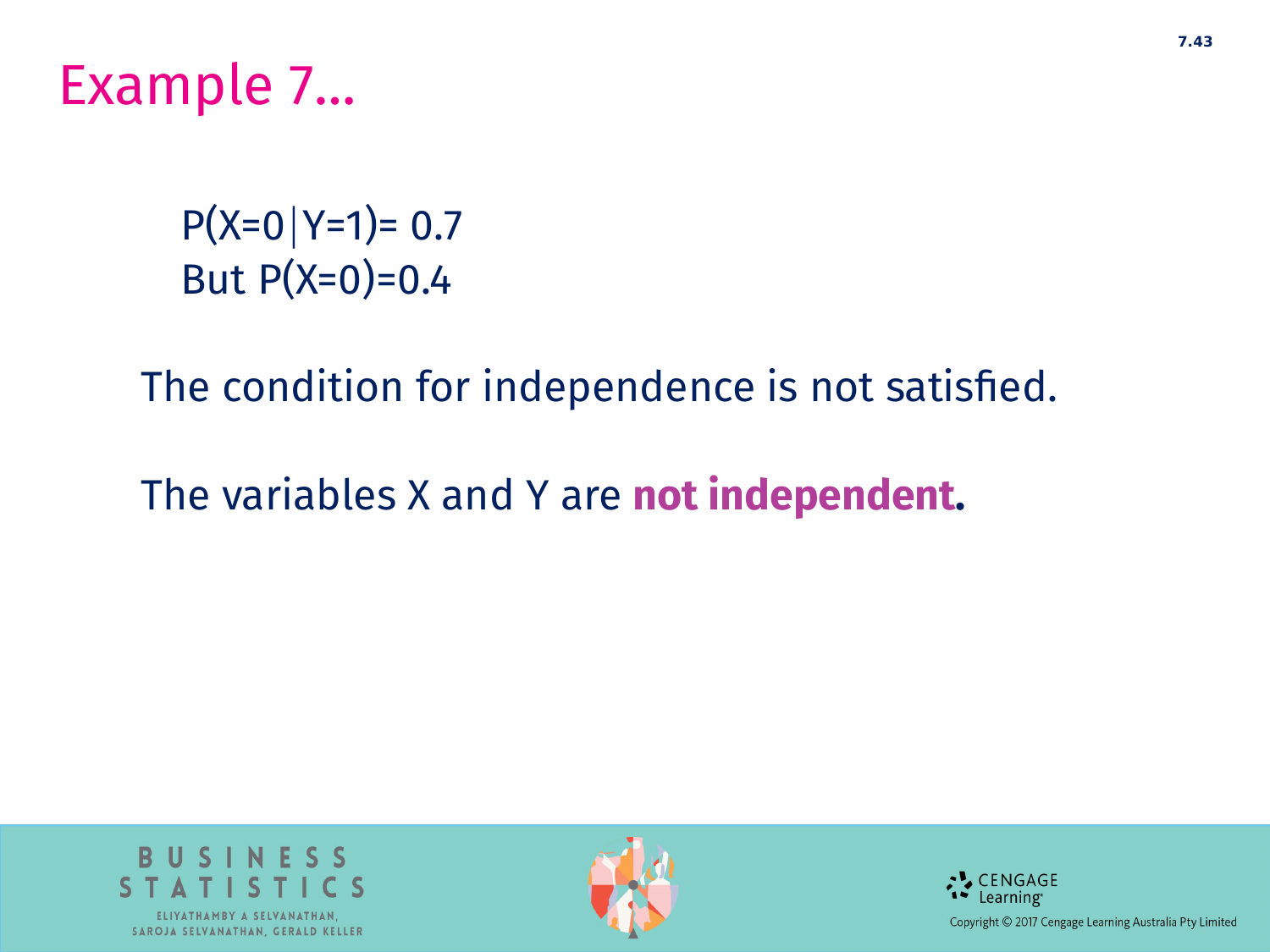

7.43
# Example 7…

	P(X=0|Y=1)= 0.7
	But P(X=0)=0.4

The condition for independence is not satisfied.

The variables X and Y are not independent.